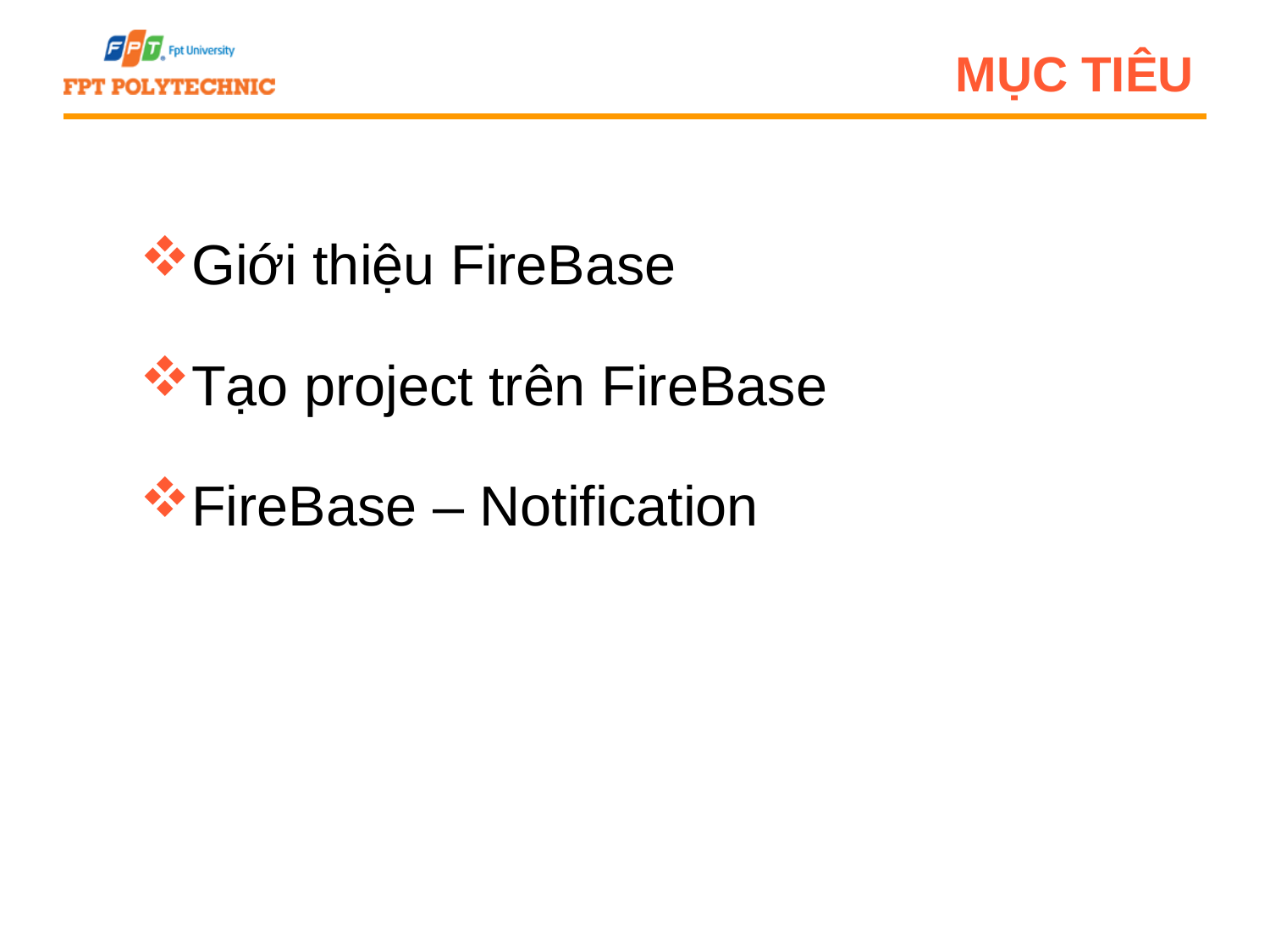

# Mục tiêu
Giới thiệu FireBase
Tạo project trên FireBase
FireBase – Notification